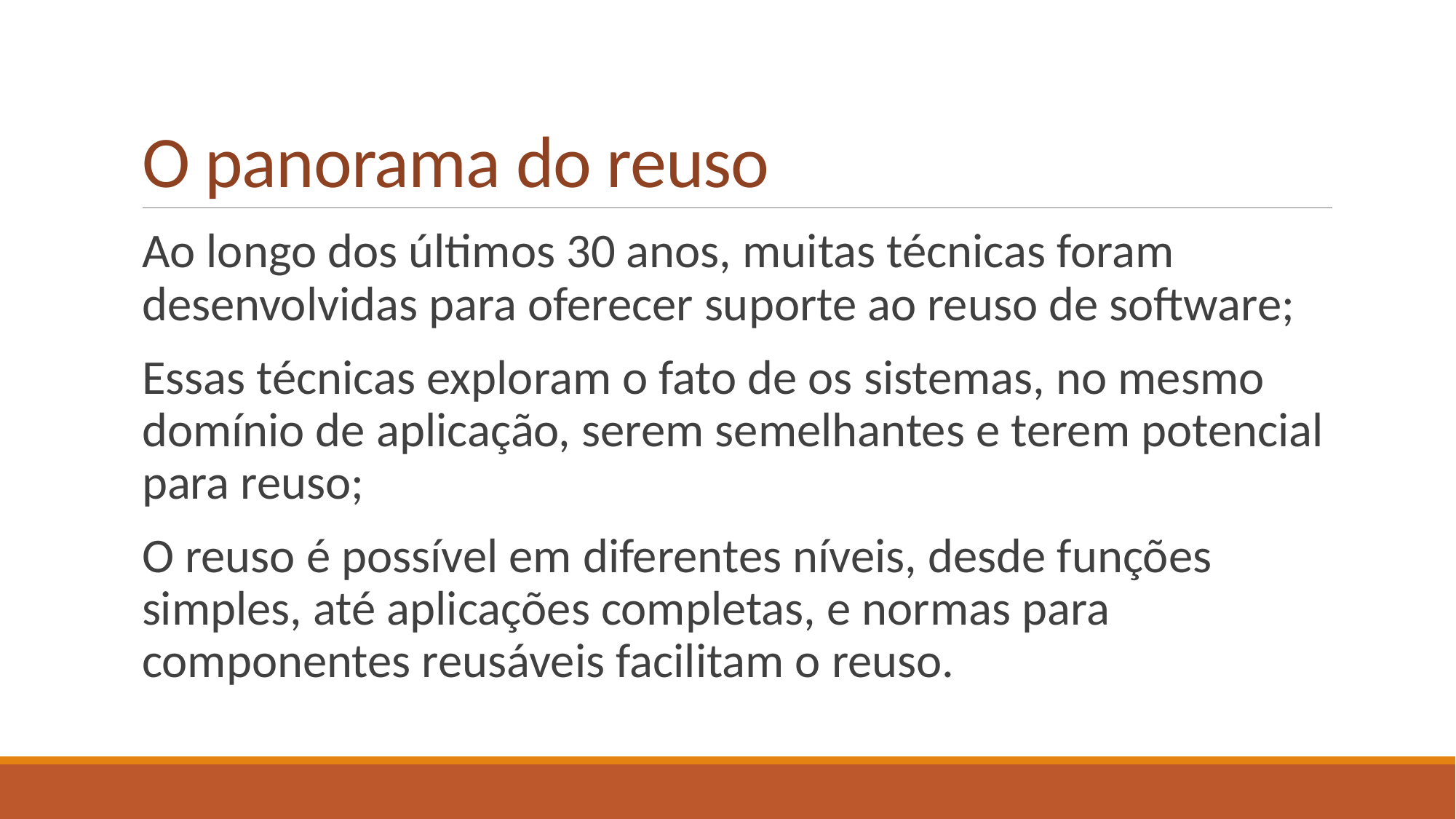

# O panorama do reuso
Ao longo dos últimos 30 anos, muitas técnicas foram desenvolvidas para oferecer suporte ao reuso de software;
Essas técnicas exploram o fato de os sistemas, no mesmo domínio de aplicação, serem semelhantes e terem potencial para reuso;
O reuso é possível em diferentes níveis, desde funções simples, até aplicações completas, e normas para componentes reusáveis facilitam o reuso.